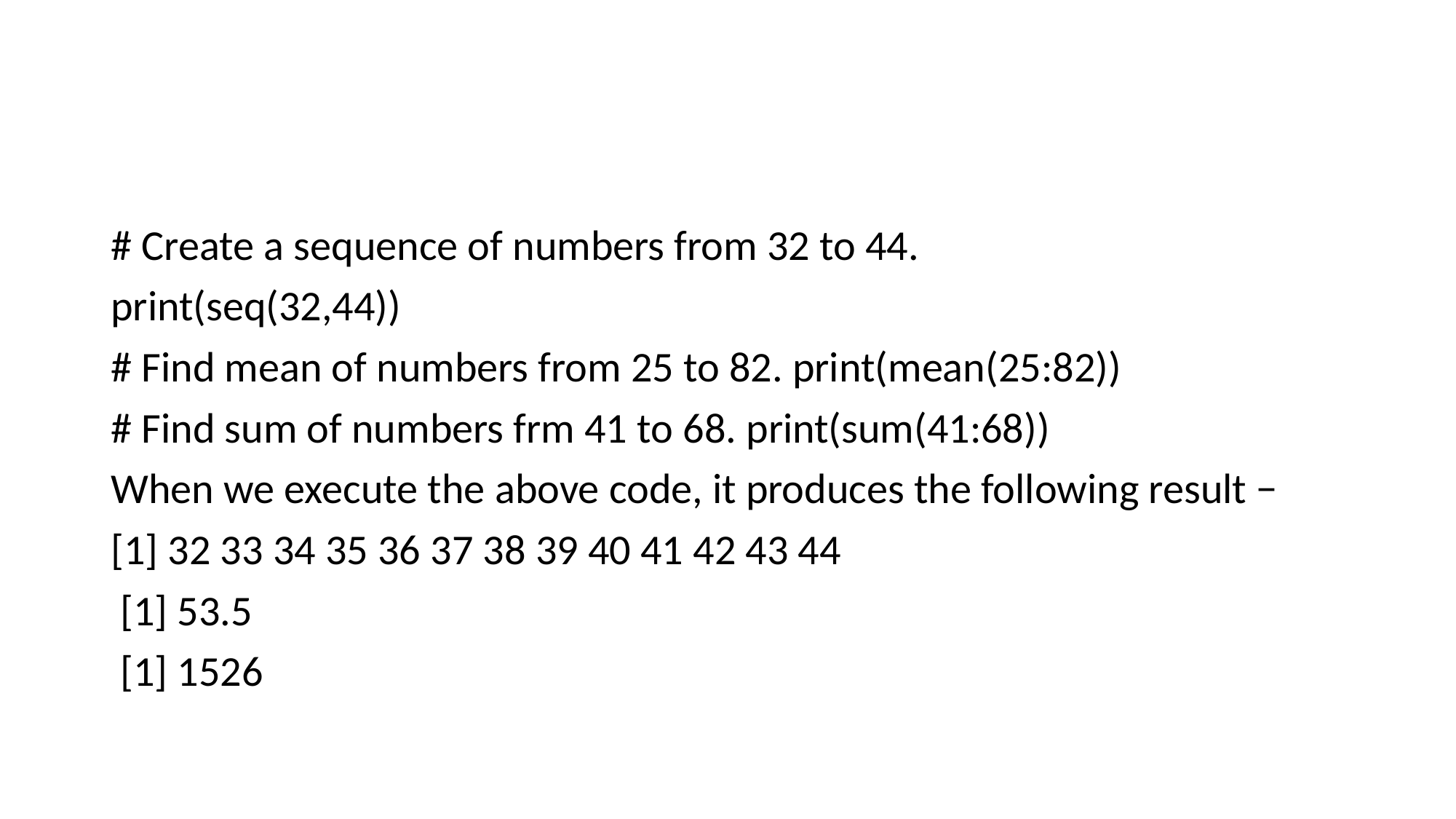

# Create a sequence of numbers from 32 to 44.
print(seq(32,44))
# Find mean of numbers from 25 to 82. print(mean(25:82))
# Find sum of numbers frm 41 to 68. print(sum(41:68))
When we execute the above code, it produces the following result −
[1] 32 33 34 35 36 37 38 39 40 41 42 43 44
 [1] 53.5
 [1] 1526